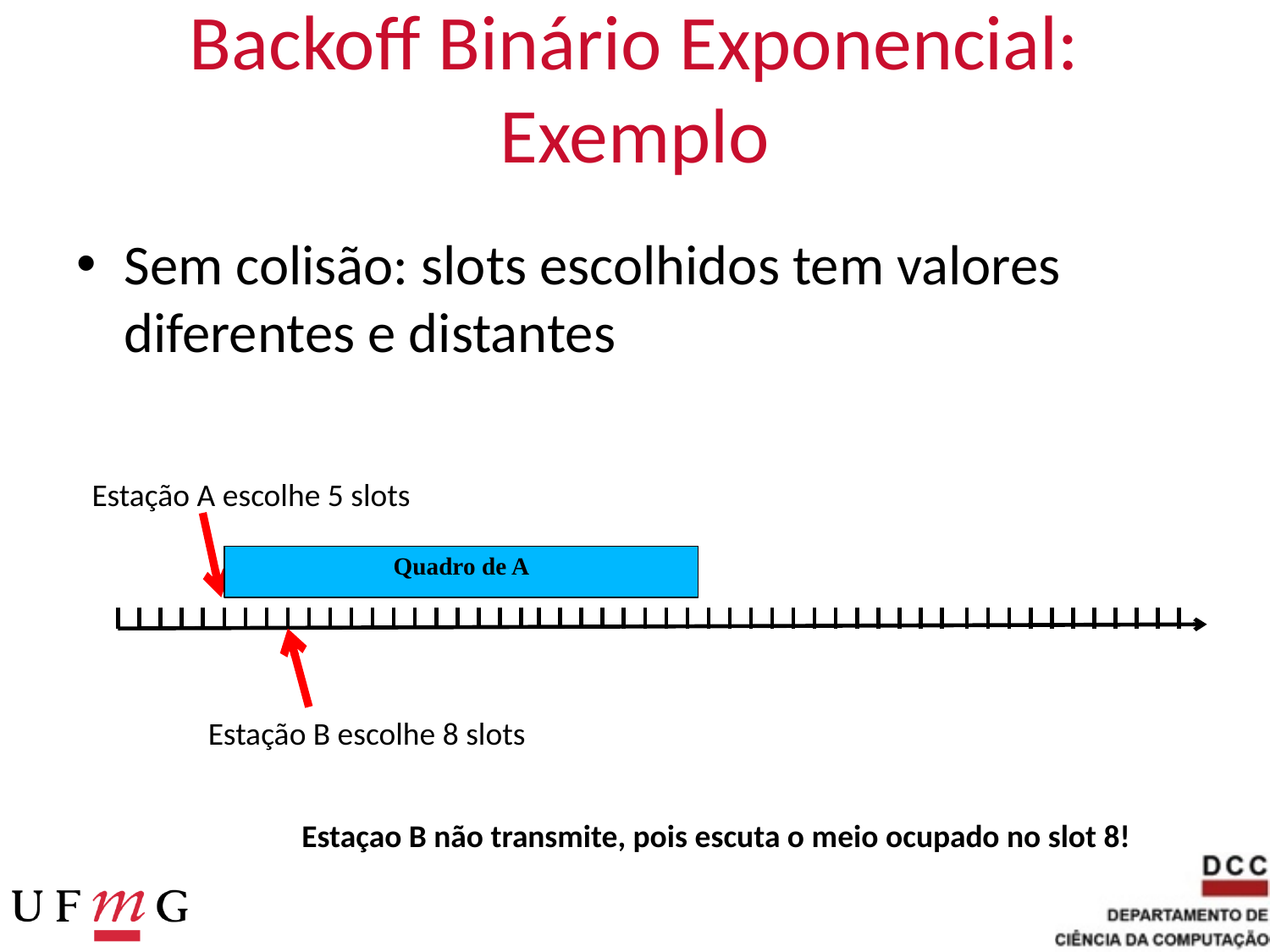

# Backoff Binário Exponencial: Exemplo
Sem colisão: slots escolhidos tem valores diferentes e distantes
Estação A escolhe 5 slots
Quadro de A
Estação B escolhe 8 slots
Estaçao B não transmite, pois escuta o meio ocupado no slot 8!